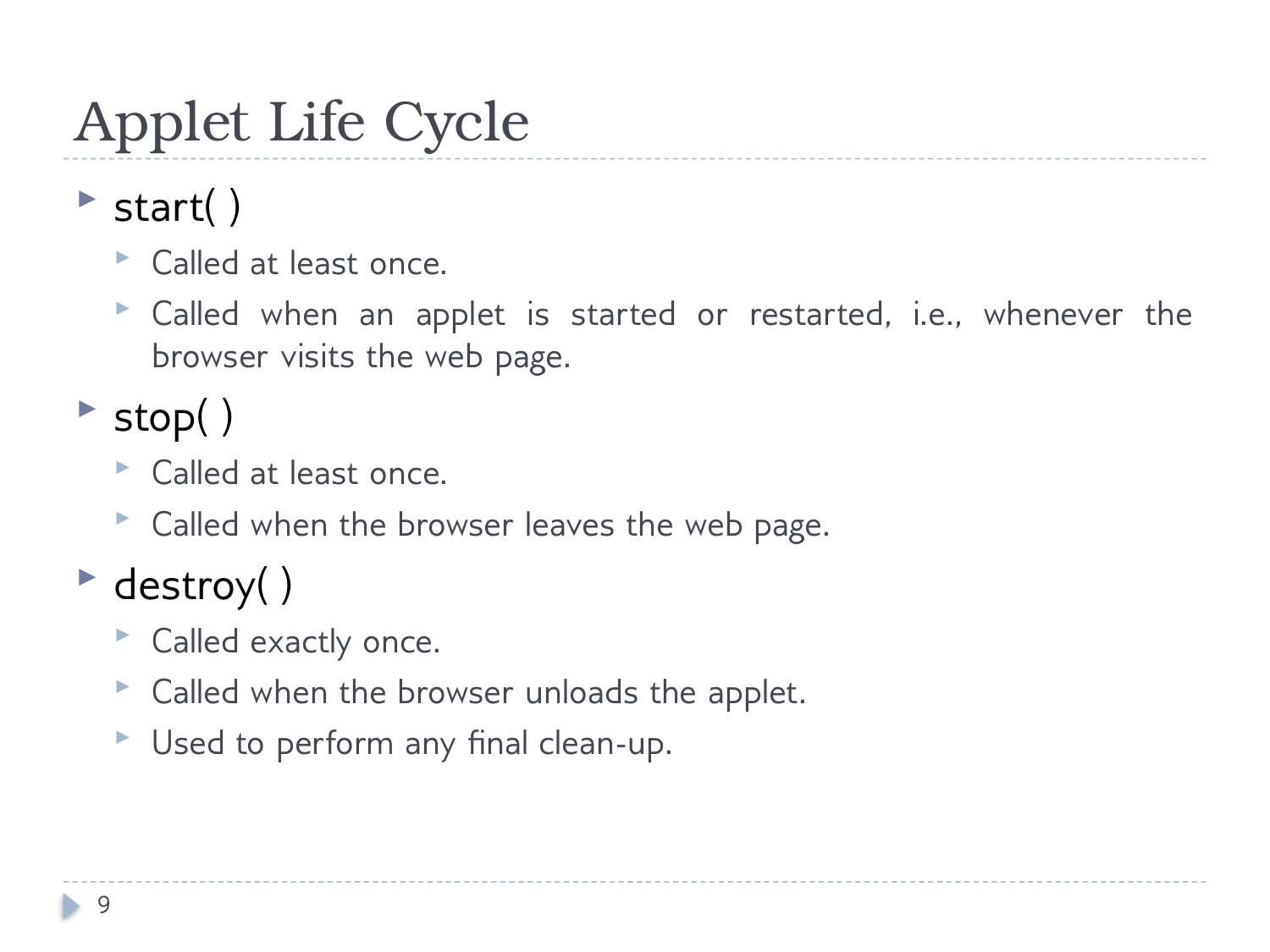

# Applet Life Cycle
start( )
Called at least once.
Called when an applet is started or restarted, i.e., whenever the browser visits the web page.
stop( )
Called at least once.
Called when the browser leaves the web page.
destroy( )
Called exactly once.
Called when the browser unloads the applet.
Used to perform any final clean-up.

9